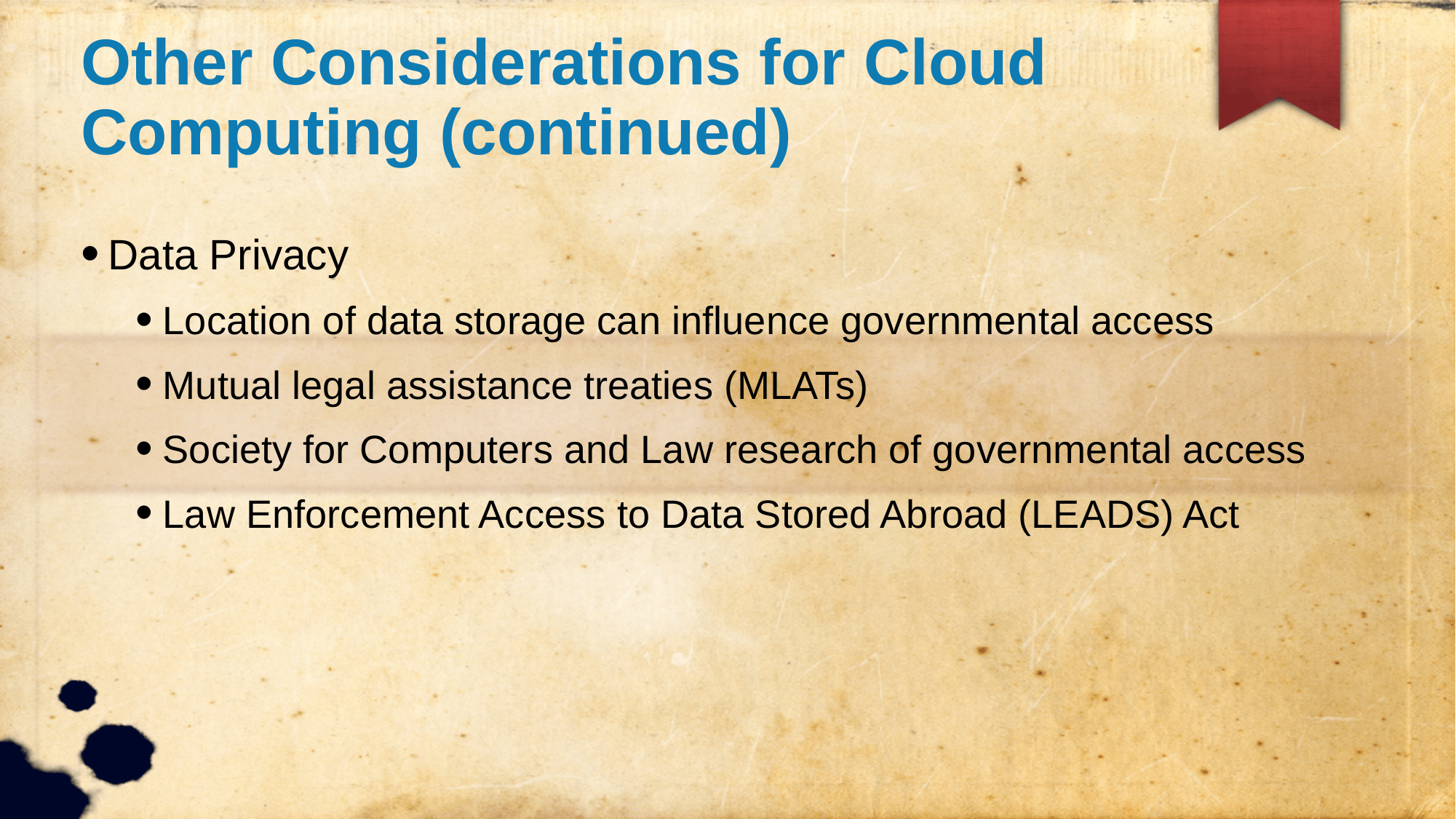

Other Considerations for Cloud Computing (continued)
Data Privacy
Location of data storage can influence governmental access
Mutual legal assistance treaties (MLATs)
Society for Computers and Law research of governmental access
Law Enforcement Access to Data Stored Abroad (LEADS) Act